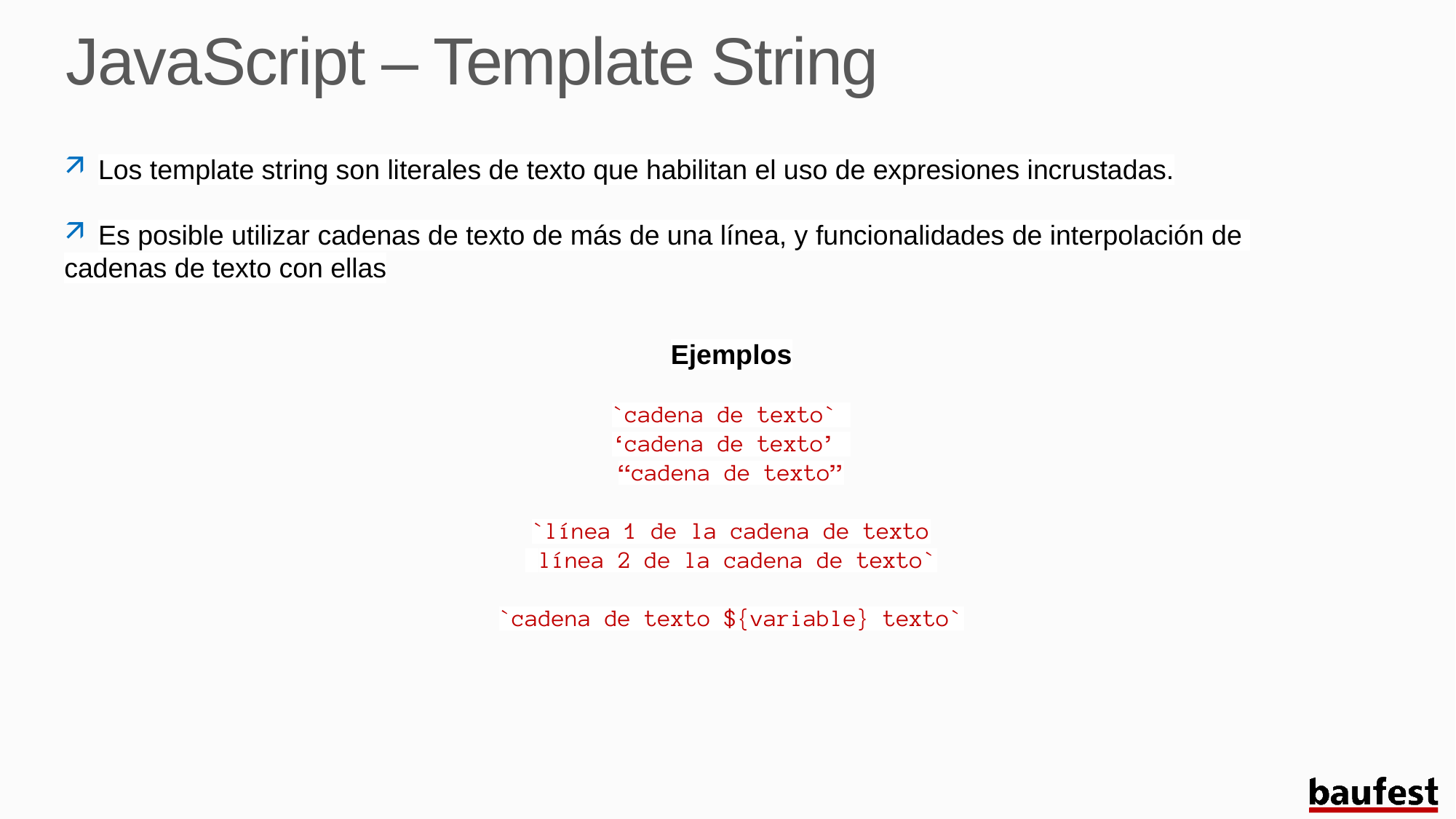

# JavaScript – Template String
Los template string son literales de texto que habilitan el uso de expresiones incrustadas.

Es posible utilizar cadenas de texto de más de una línea, y funcionalidades de interpolación de
cadenas de texto con ellas
Ejemplos

`cadena de texto`
‘cadena de texto’
“cadena de texto”

`línea 1 de la cadena de texto
 línea 2 de la cadena de texto`

`cadena de texto ${variable} texto`